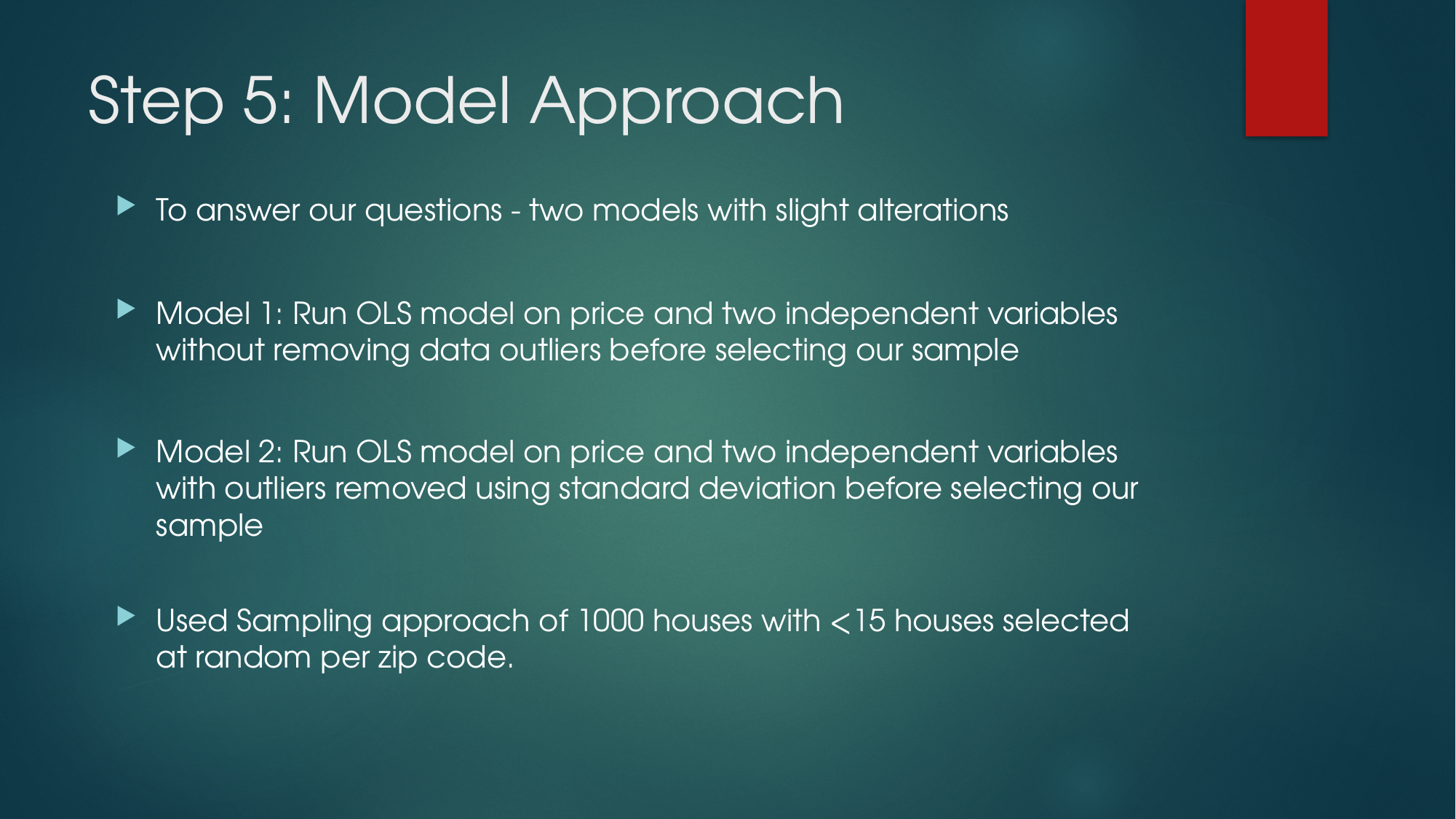

# Step 5: Model Approach
To answer our questions - two models with slight alterations

Model 1: Run OLS model on price and two independent variables without removing data outliers before selecting our sample

Model 2: Run OLS model on price and two independent variables with outliers removed using standard deviation before selecting our sample

Used Sampling approach of 1000 houses with <15 houses selected at random per zip code.